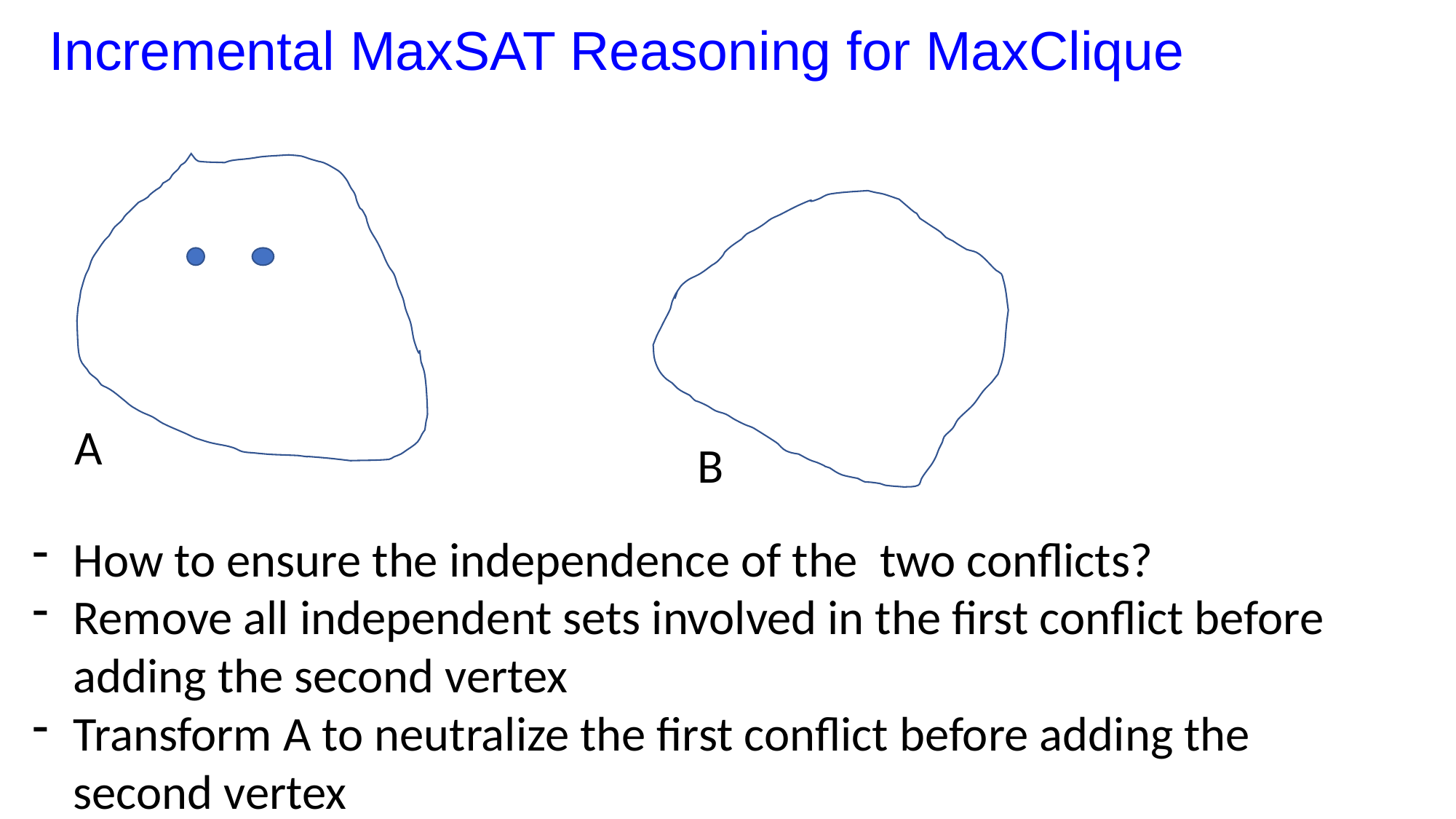

# Incremental MaxSAT Reasoning for MaxClique

A
B
How to ensure the independence of the  two conflicts?
Remove all independent sets involved in the first conflict before adding the second vertex
Transform A to neutralize the first conflict before adding the second vertex